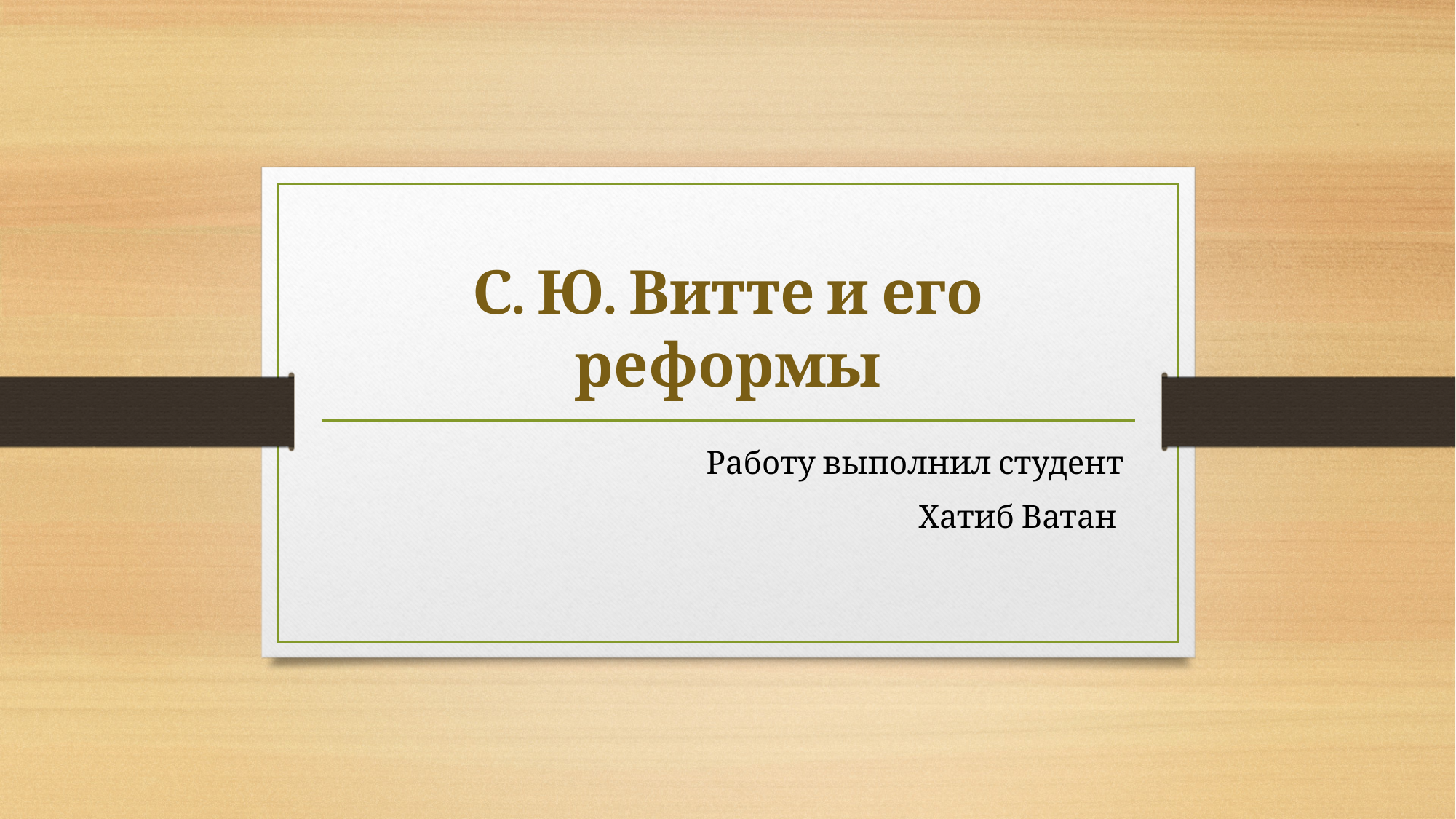

# С. Ю. Витте и его реформы
Работу выполнил студент
Хатиб Ватан